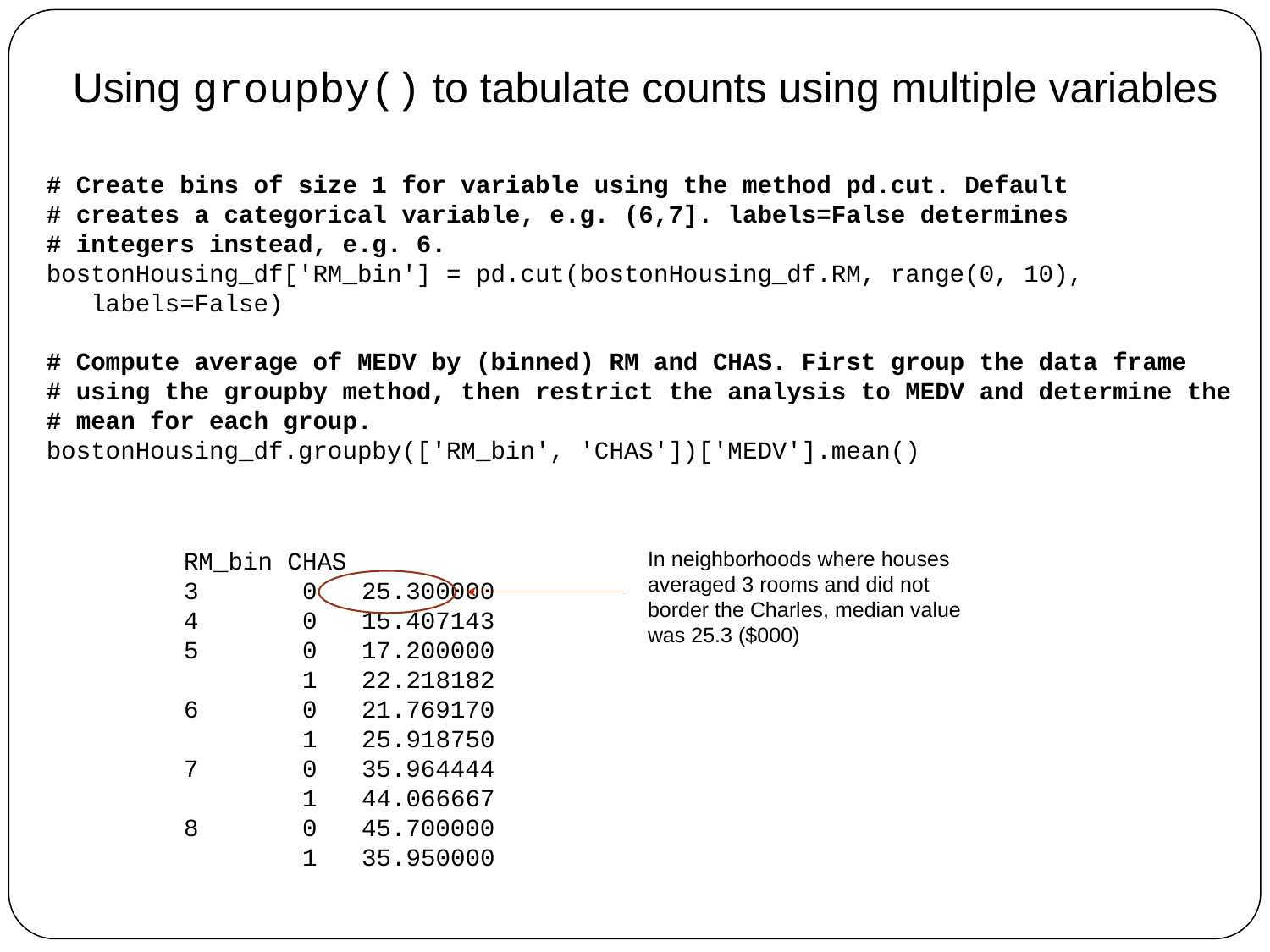

Using groupby() to tabulate counts using multiple variables
# Create bins of size 1 for variable using the method pd.cut. Default
# creates a categorical variable, e.g. (6,7]. labels=False determines
# integers instead, e.g. 6.
bostonHousing_df['RM_bin'] = pd.cut(bostonHousing_df.RM, range(0, 10),
   labels=False)

# Compute average of MEDV by (binned) RM and CHAS. First group the data frame
# using the groupby method, then restrict the analysis to MEDV and determine the
# mean for each group.
bostonHousing_df.groupby(['RM_bin', 'CHAS'])['MEDV'].mean()

RM_bin CHAS
3       0   25.300000
4       0   15.407143
5       0   17.200000
        1   22.218182
6       0   21.769170
        1   25.918750
7       0   35.964444
        1   44.066667
8       0   45.700000
        1   35.950000

In neighborhoods where houses averaged 3 rooms and did not border the Charles, median value was 25.3 ($000)